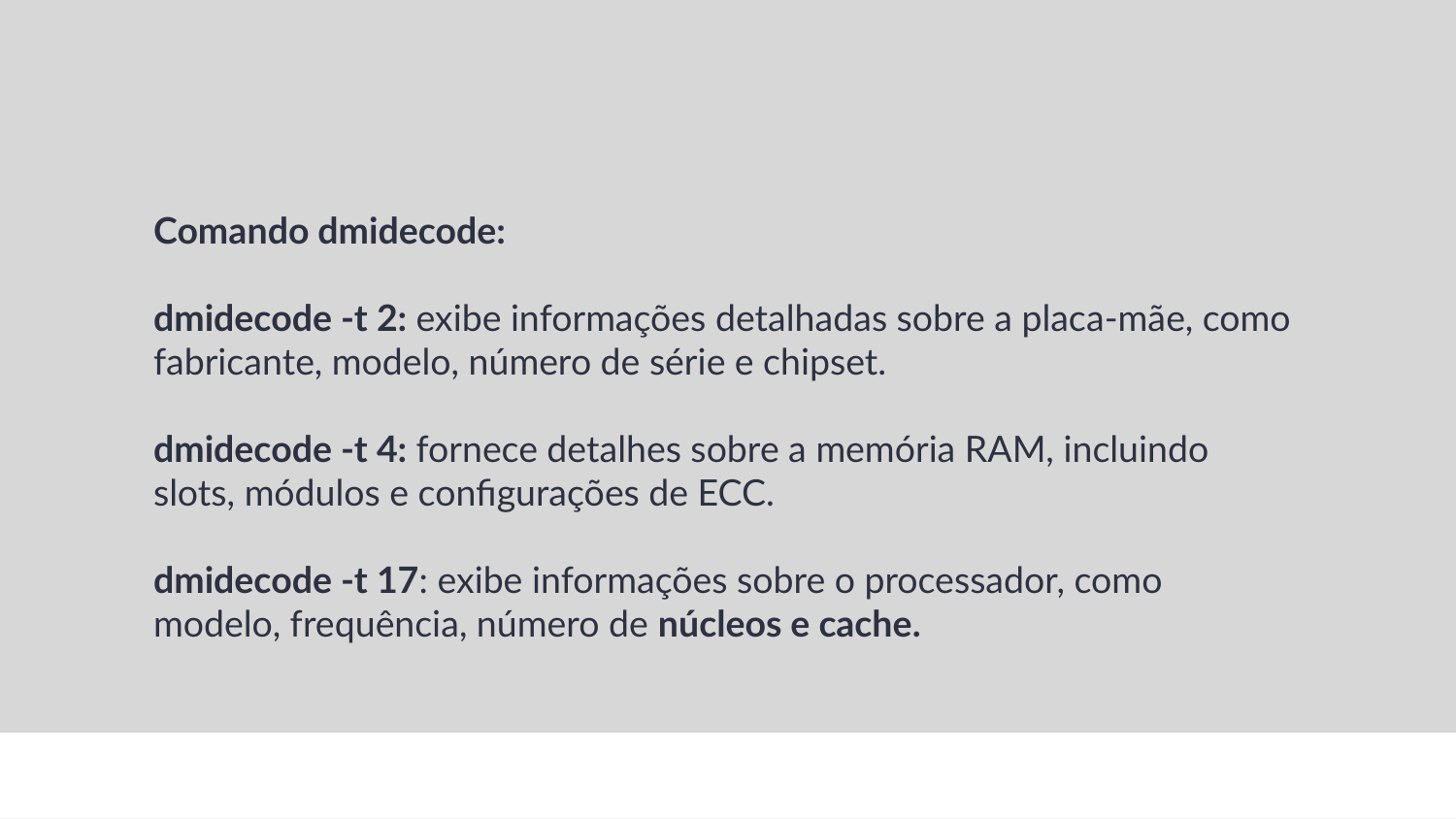

#
Comando dmidecode:

dmidecode -t 2: exibe informações detalhadas sobre a placa-mãe, como fabricante, modelo, número de série e chipset.

dmidecode -t 4: fornece detalhes sobre a memória RAM, incluindo slots, módulos e configurações de ECC.

dmidecode -t 17: exibe informações sobre o processador, como modelo, frequência, número de núcleos e cache.